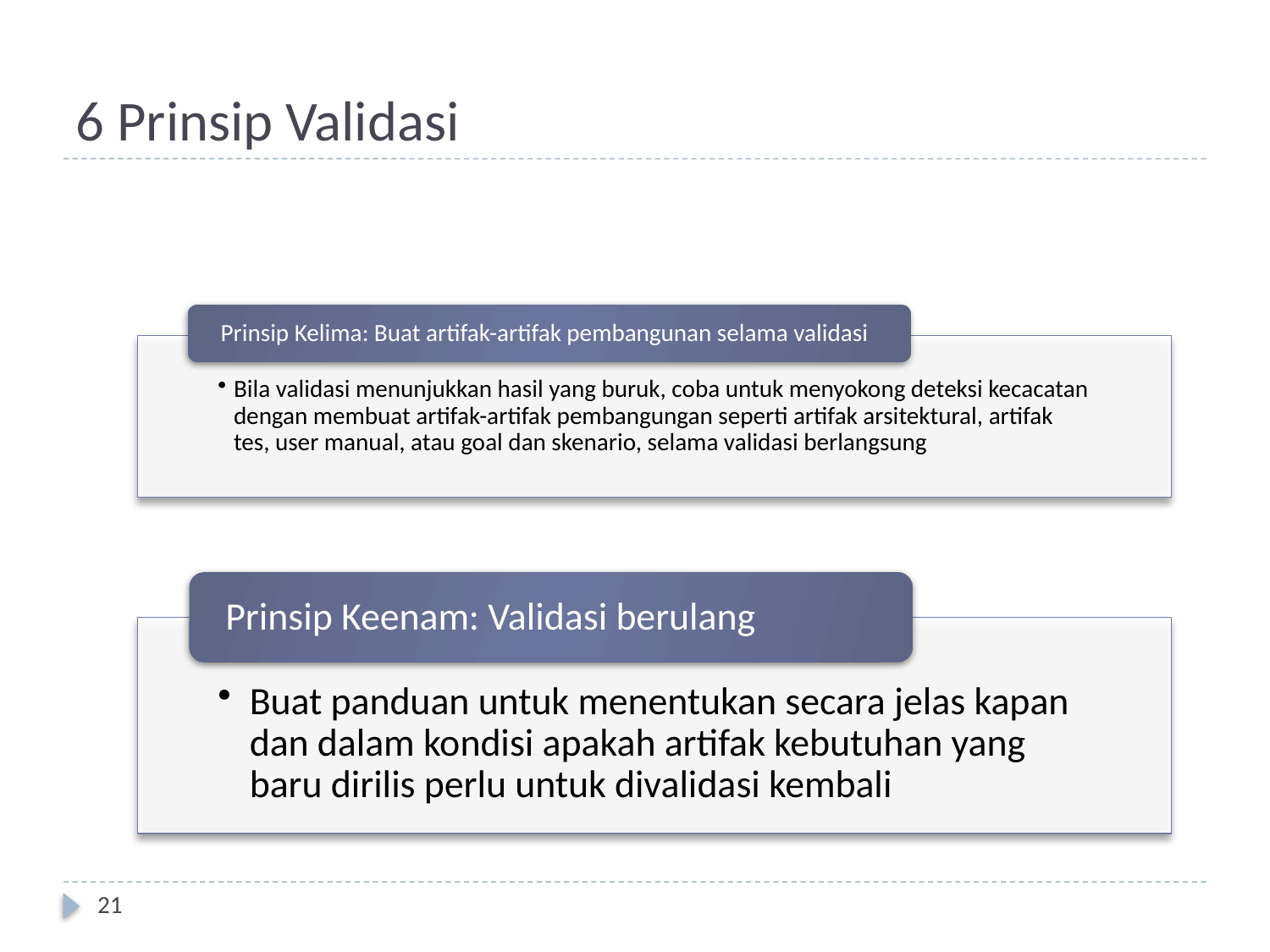

# 6 Prinsip Validasi
Bila validasi menunjukkan hasil yang buruk, coba untuk menyokong deteksi kecacatan dengan membuat artifak-artifak pembangungan seperti artifak arsitektural, artifak tes, user manual, atau goal dan skenario, selama validasi berlangsung
Prinsip Kelima: Buat artifak-artifak pembangunan selama validasi
Buat panduan untuk menentukan secara jelas kapan dan dalam kondisi apakah artifak kebutuhan yang baru dirilis perlu untuk divalidasi kembali
Prinsip Keenam: Validasi berulang
21